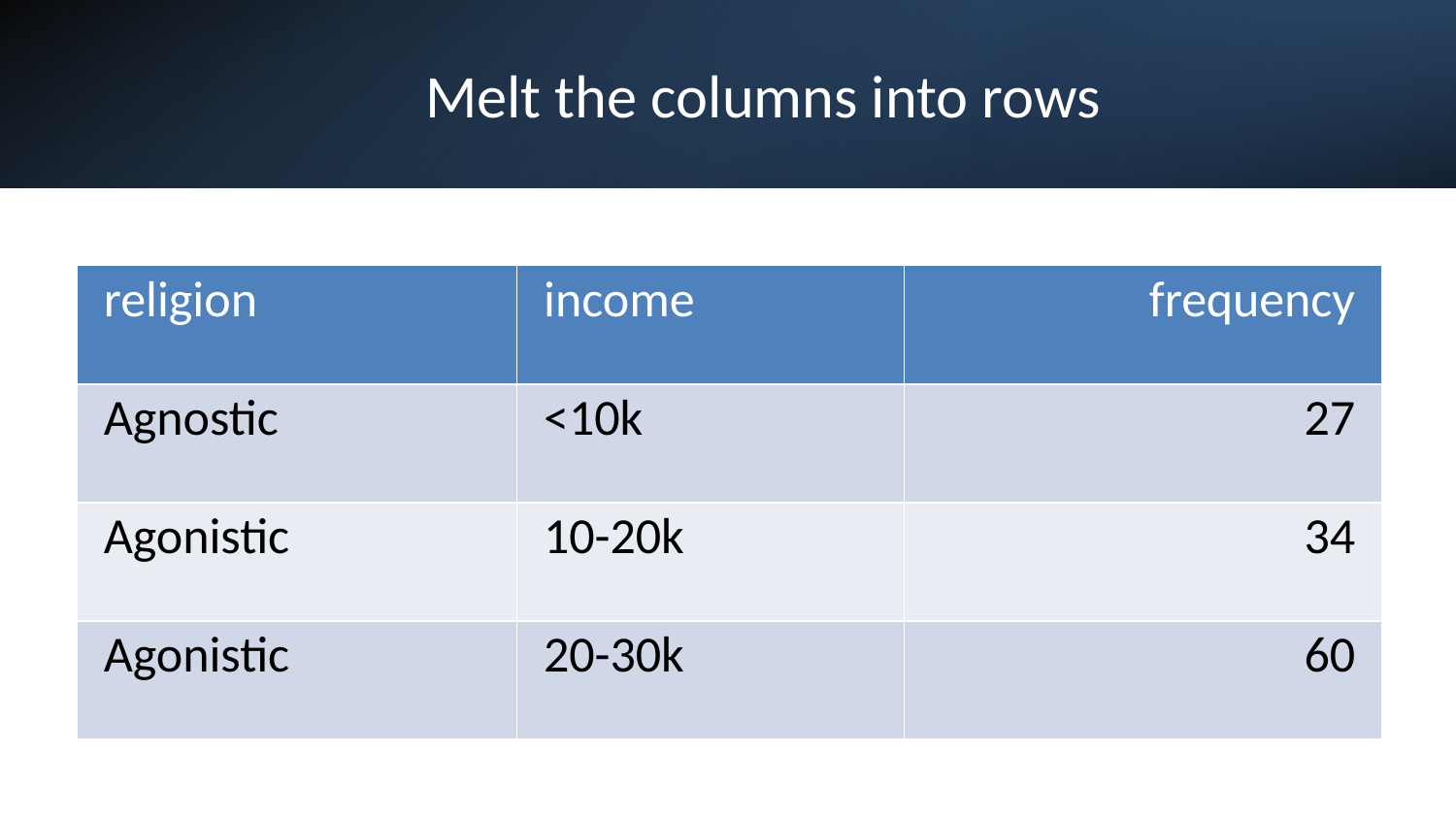

# Melt the columns into rows
| religion | income | frequency |
| --- | --- | --- |
| Agnostic | <10k | 27 |
| Agonistic | 10-20k | 34 |
| Agonistic | 20-30k | 60 |